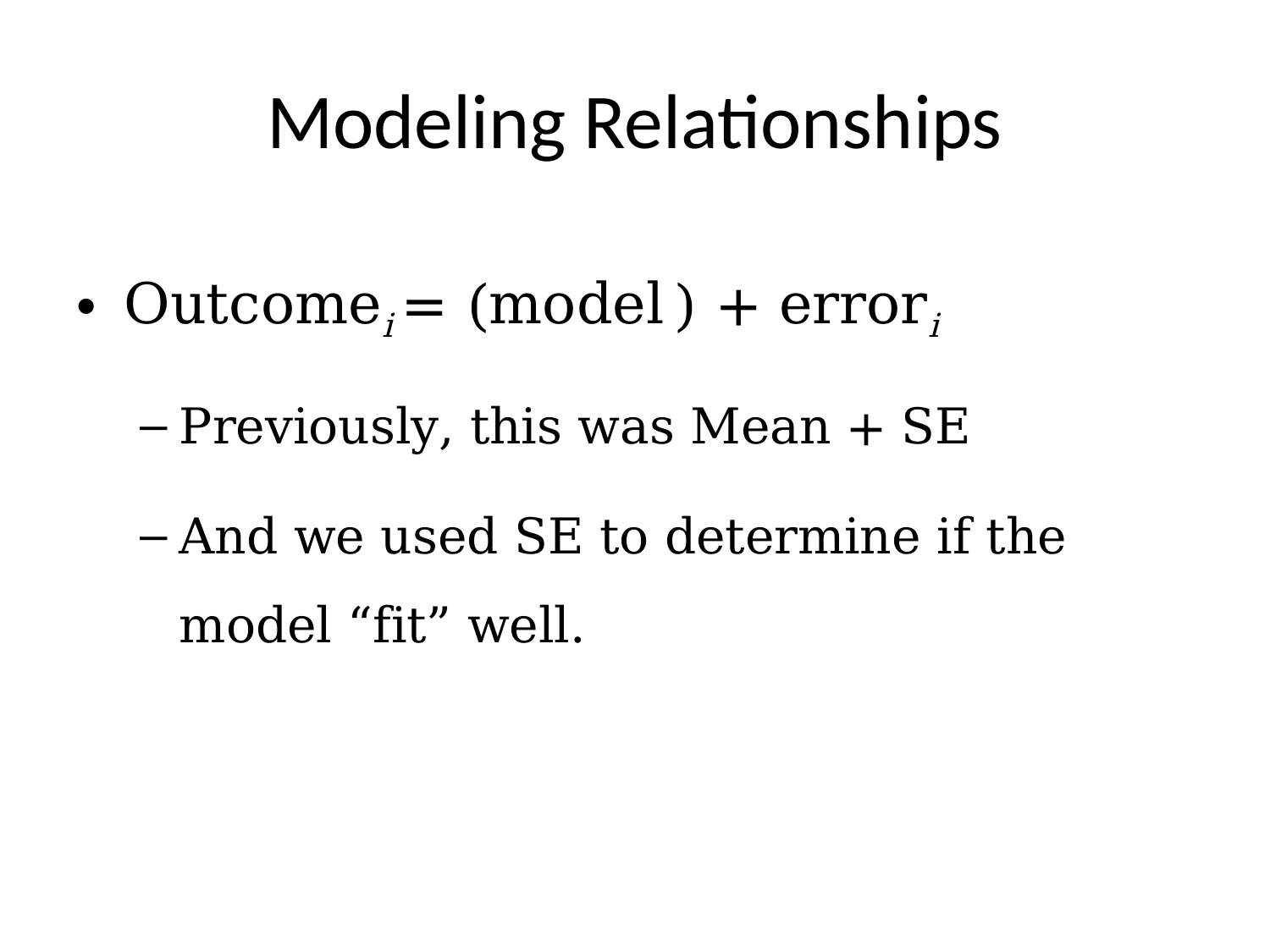

# Modeling Relationships
Outcomei = (model ) + errori
Previously, this was Mean + SE
And we used SE to determine if the model “fit” well.